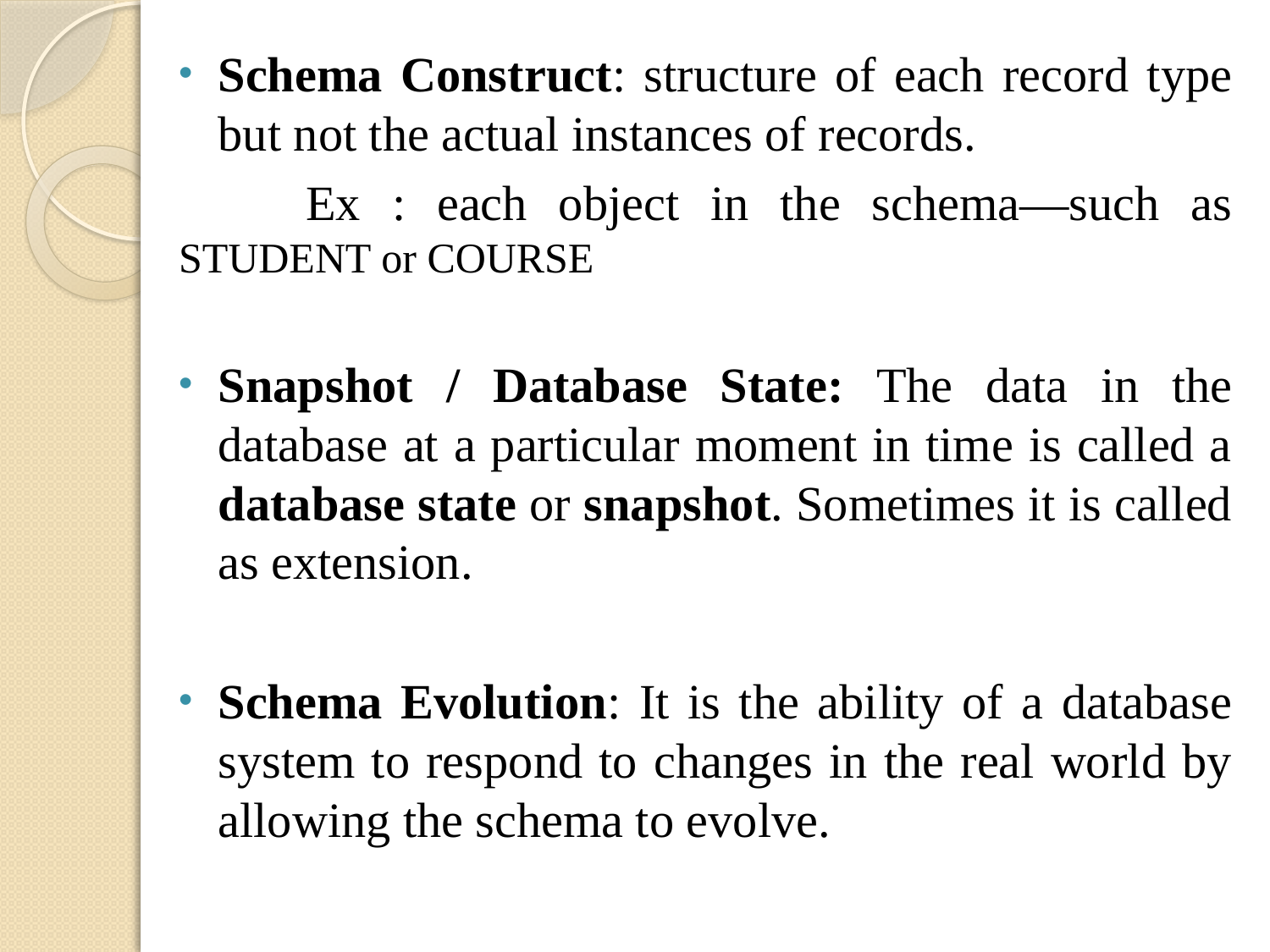

Schema Construct: structure of each record type but not the actual instances of records.
	Ex : each object in the schema—such as STUDENT or COURSE

Snapshot / Database State: The data in the database at a particular moment in time is called a database state or snapshot. Sometimes it is called as extension.

Schema Evolution: It is the ability of a database system to respond to changes in the real world by allowing the schema to evolve.